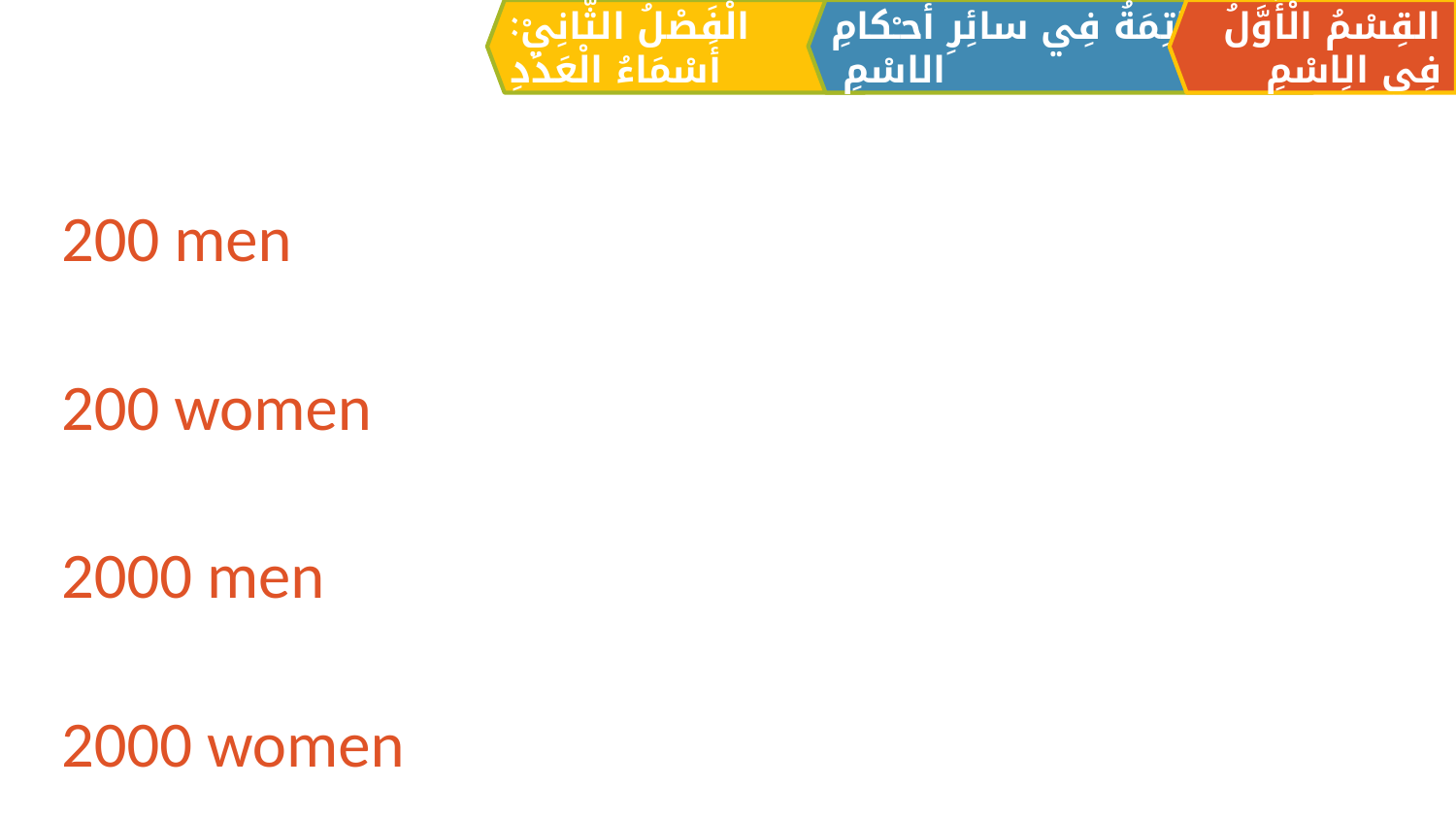

الْفَصْلُ الثَّانِيْ: أَسْمَاءُ الْعَدَدِ
القِسْمُ الْأَوَّلُ فِي الِاسْمِ
الْخَاتِمَةُ فِي سائِرِ أحـْكامِ الاسْمِ
200 men
200 women
2000 men
2000 women